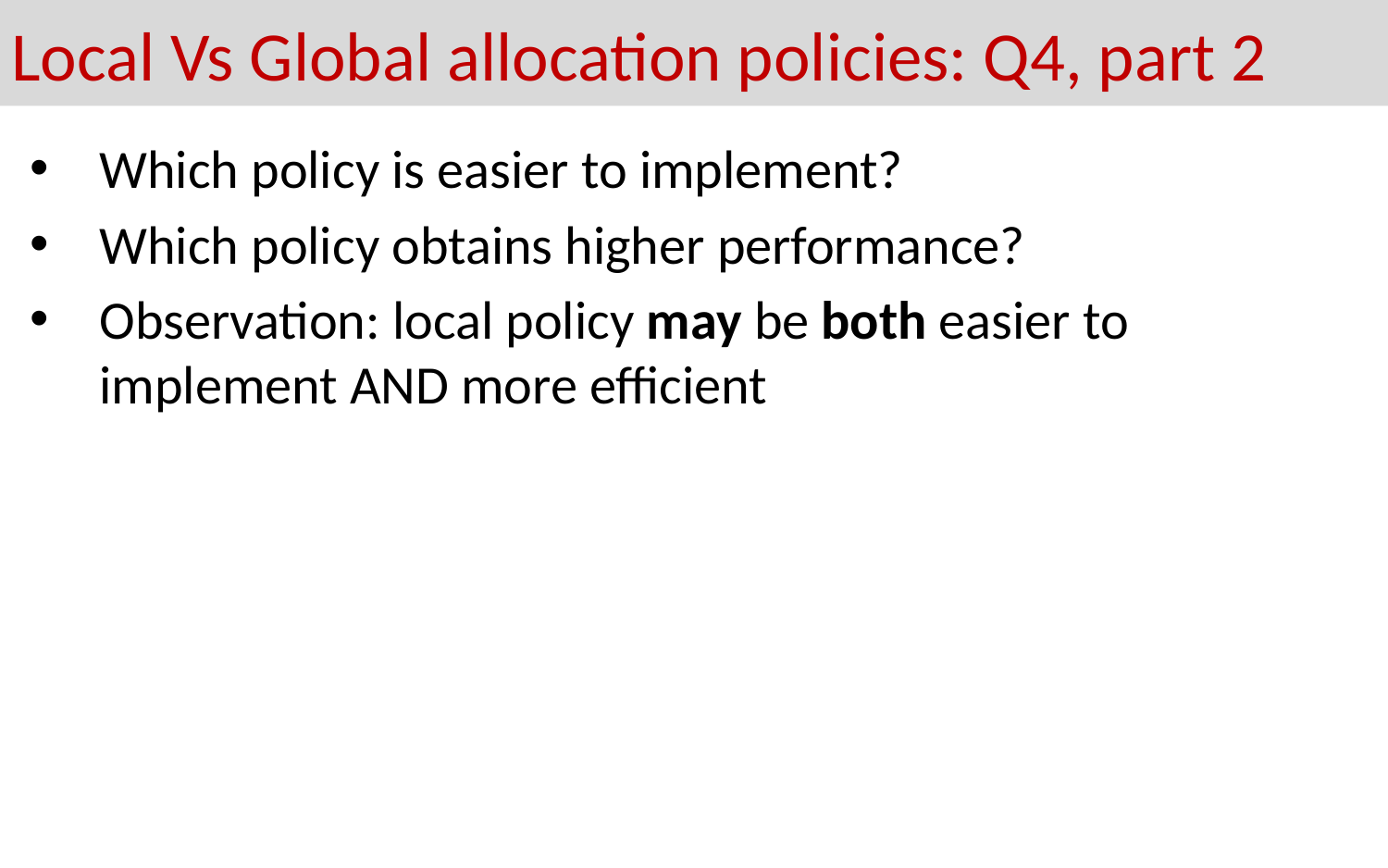

# Local Vs Global allocation policies: Q4, part 2
Which policy is easier to implement?
Which policy obtains higher performance?
Observation: local policy may be both easier to implement AND more efficient